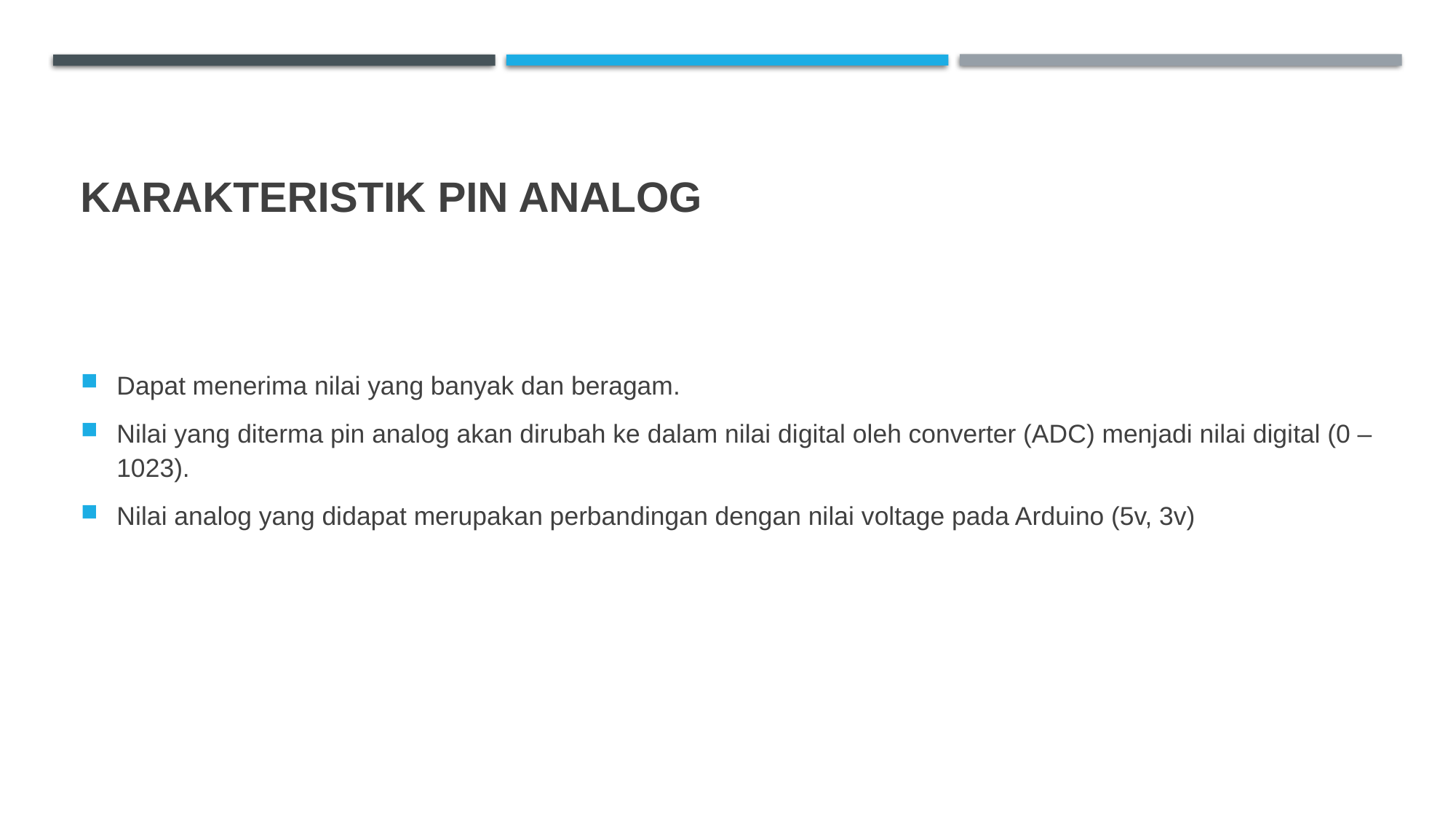

# Karakteristik pin analog
Dapat menerima nilai yang banyak dan beragam.
Nilai yang diterma pin analog akan dirubah ke dalam nilai digital oleh converter (ADC) menjadi nilai digital (0 – 1023).
Nilai analog yang didapat merupakan perbandingan dengan nilai voltage pada Arduino (5v, 3v)